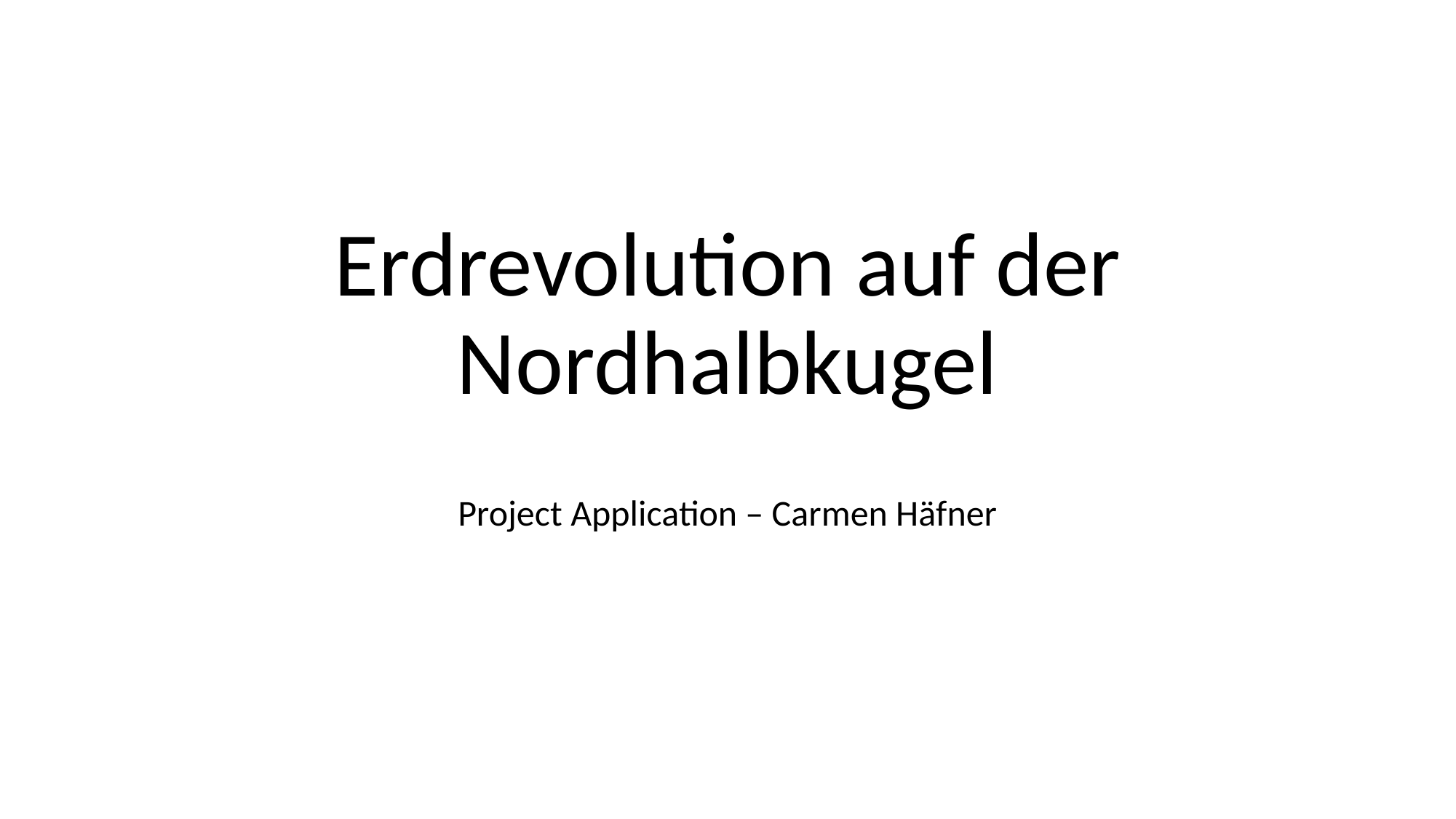

# Erdrevolution auf der Nordhalbkugel

Project Application – Carmen Häfner